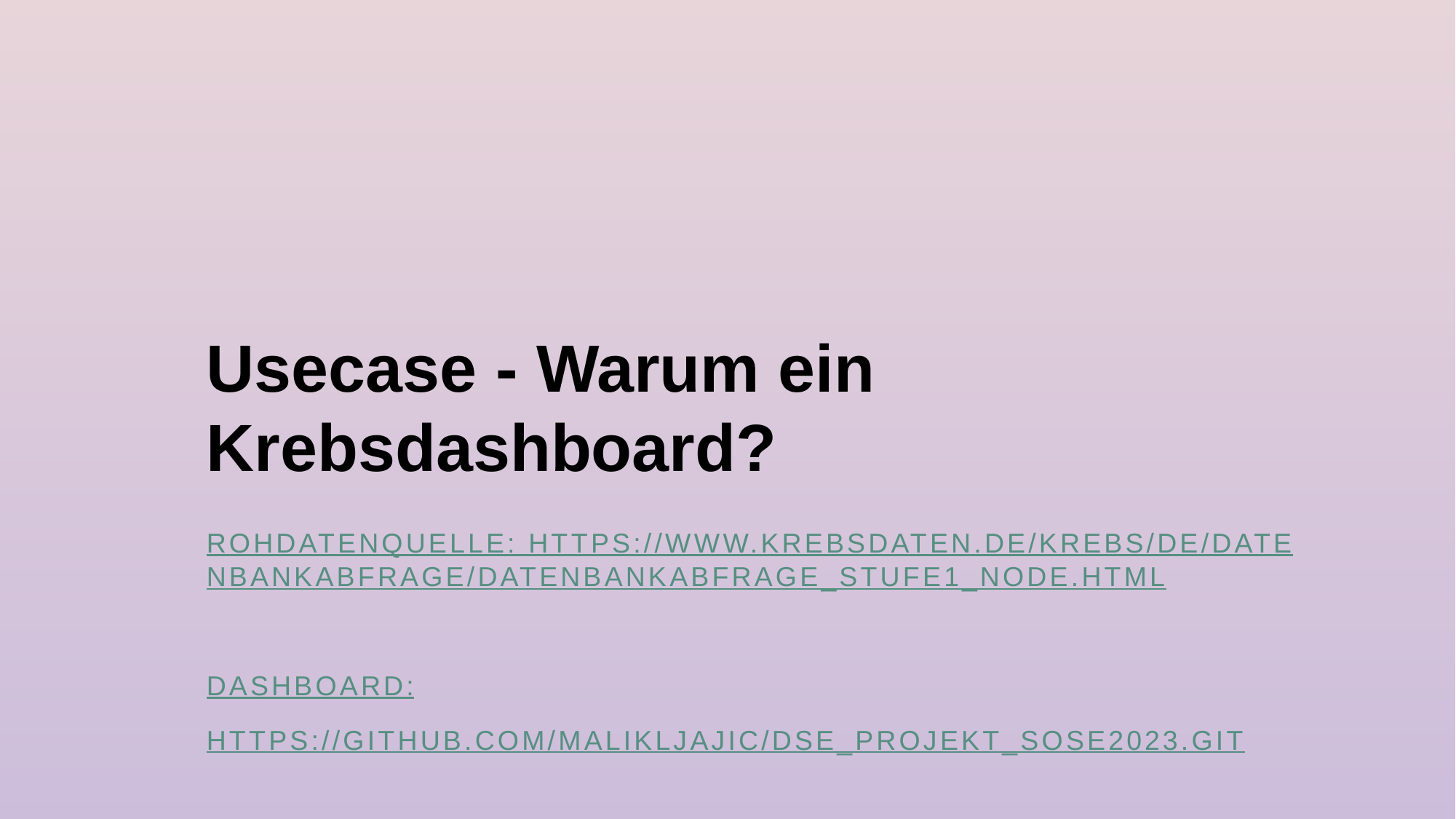

# Usecase - Warum ein Krebsdashboard?
Rohdatenquelle: https://www.krebsdaten.de/Krebs/DE/Datenbankabfrage/datenbankabfrage_stufe1_node.html

Dashboard:
https://github.com/malikljajic/DSE_Projekt_SoSe2023.git